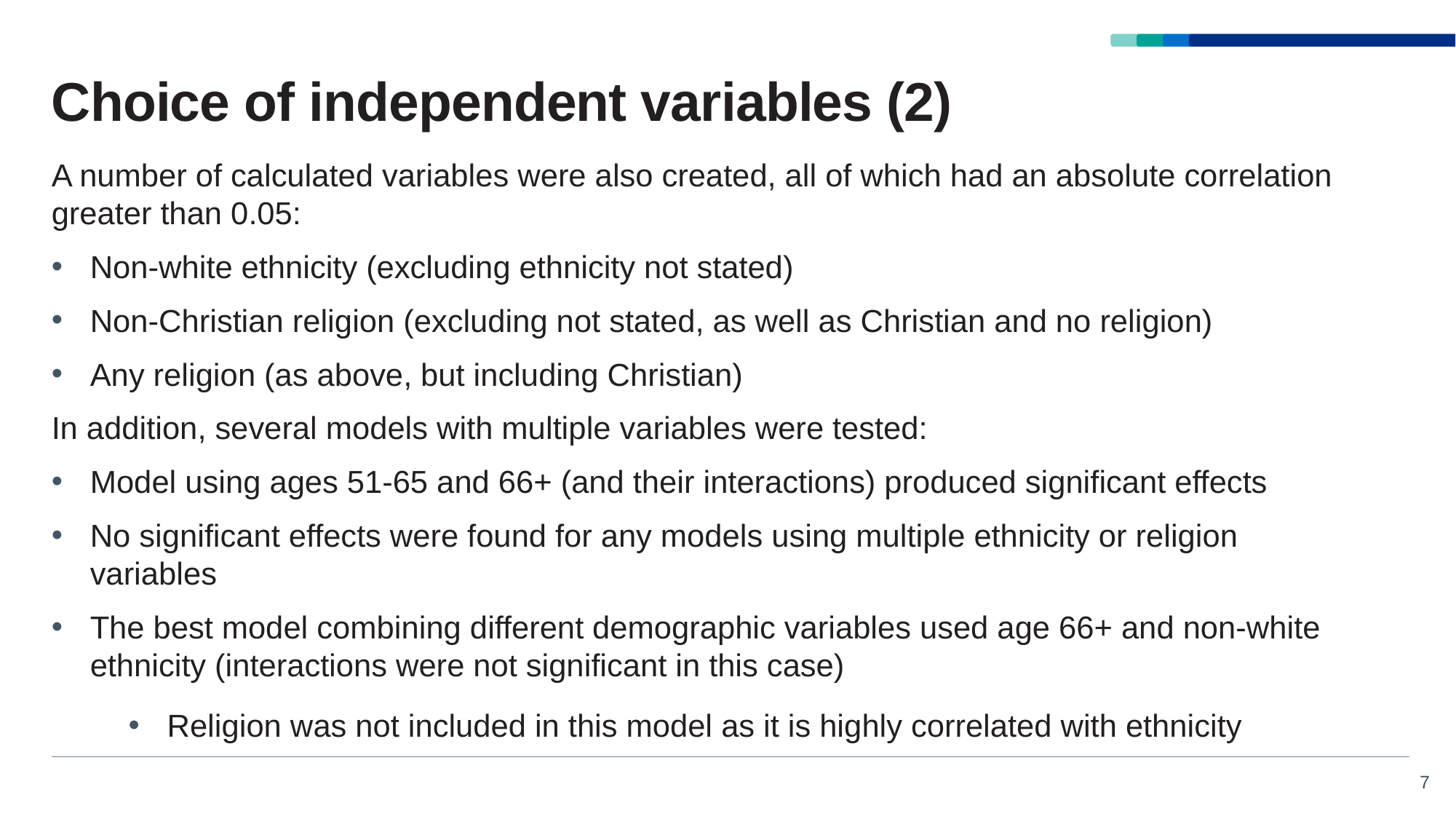

# Choice of independent variables (2)
A number of calculated variables were also created, all of which had an absolute correlation greater than 0.05:
Non-white ethnicity (excluding ethnicity not stated)
Non-Christian religion (excluding not stated, as well as Christian and no religion)
Any religion (as above, but including Christian)
In addition, several models with multiple variables were tested:
Model using ages 51-65 and 66+ (and their interactions) produced significant effects
No significant effects were found for any models using multiple ethnicity or religion variables
The best model combining different demographic variables used age 66+ and non-white ethnicity (interactions were not significant in this case)
Religion was not included in this model as it is highly correlated with ethnicity